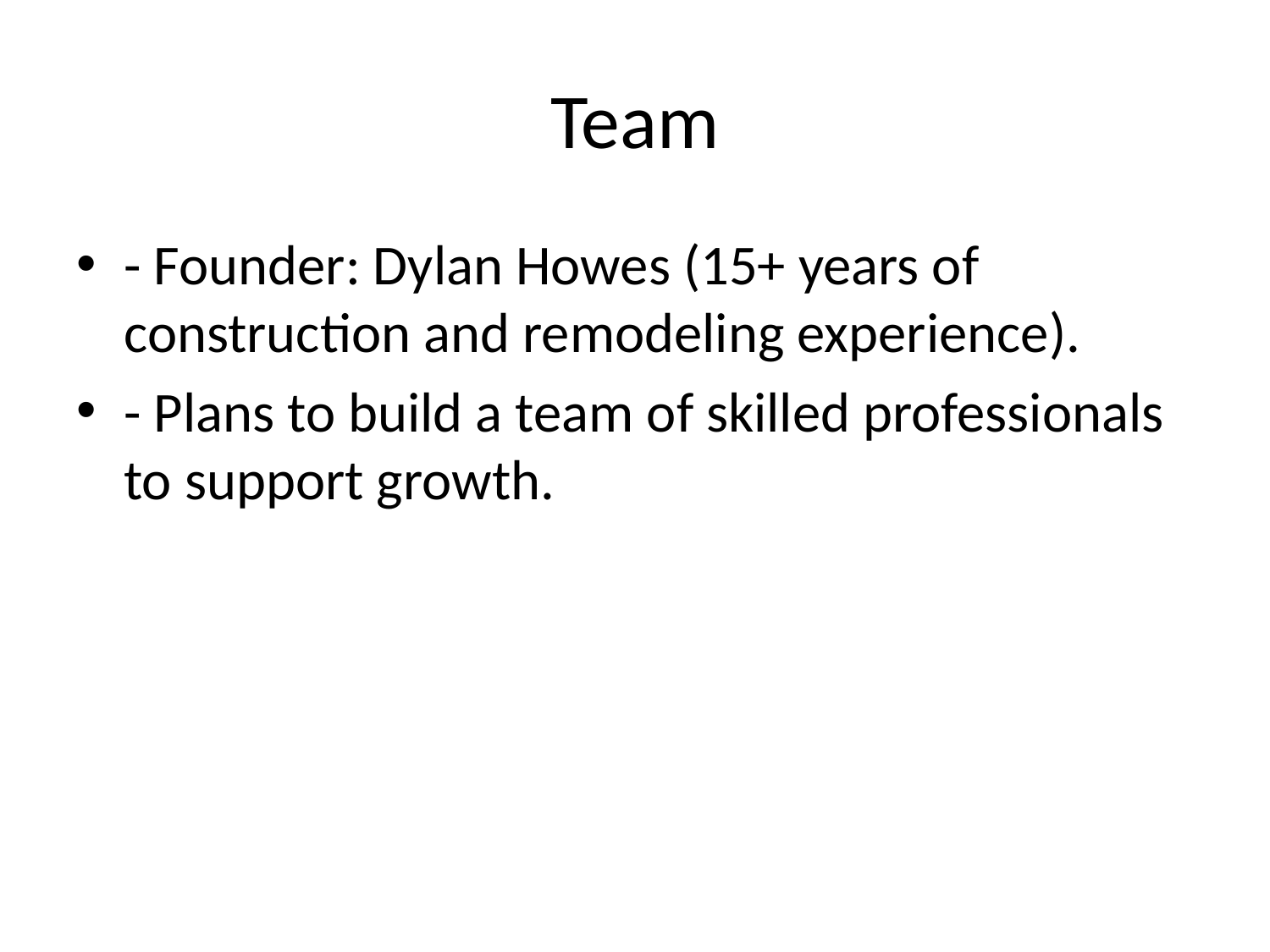

# Team
- Founder: Dylan Howes (15+ years of construction and remodeling experience).
- Plans to build a team of skilled professionals to support growth.